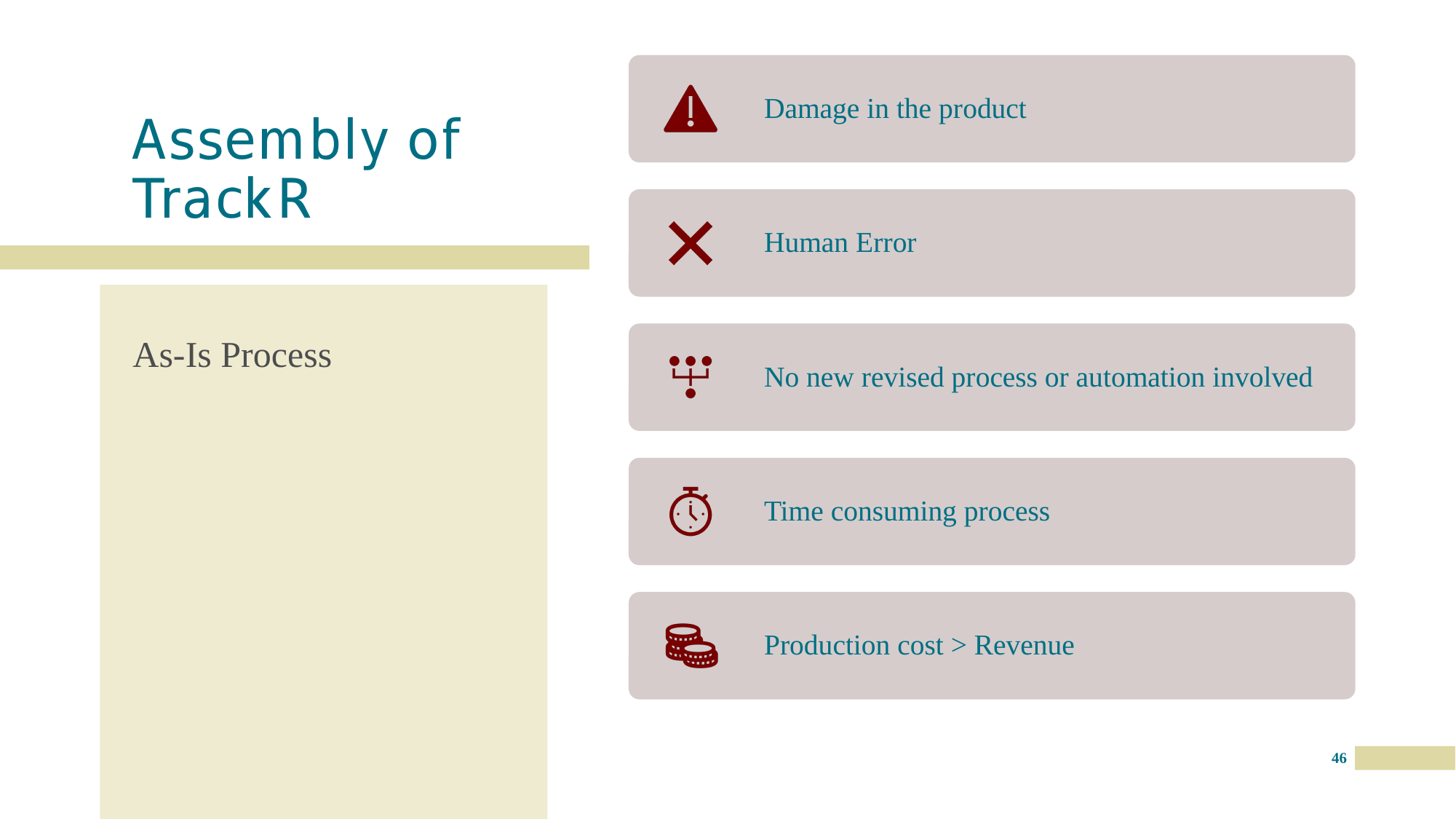

# Assembly of TrackR
Damage in the product
Human Error
No new revised process or automation involved
Time consuming process
Production cost > Revenue
As-Is Process
46